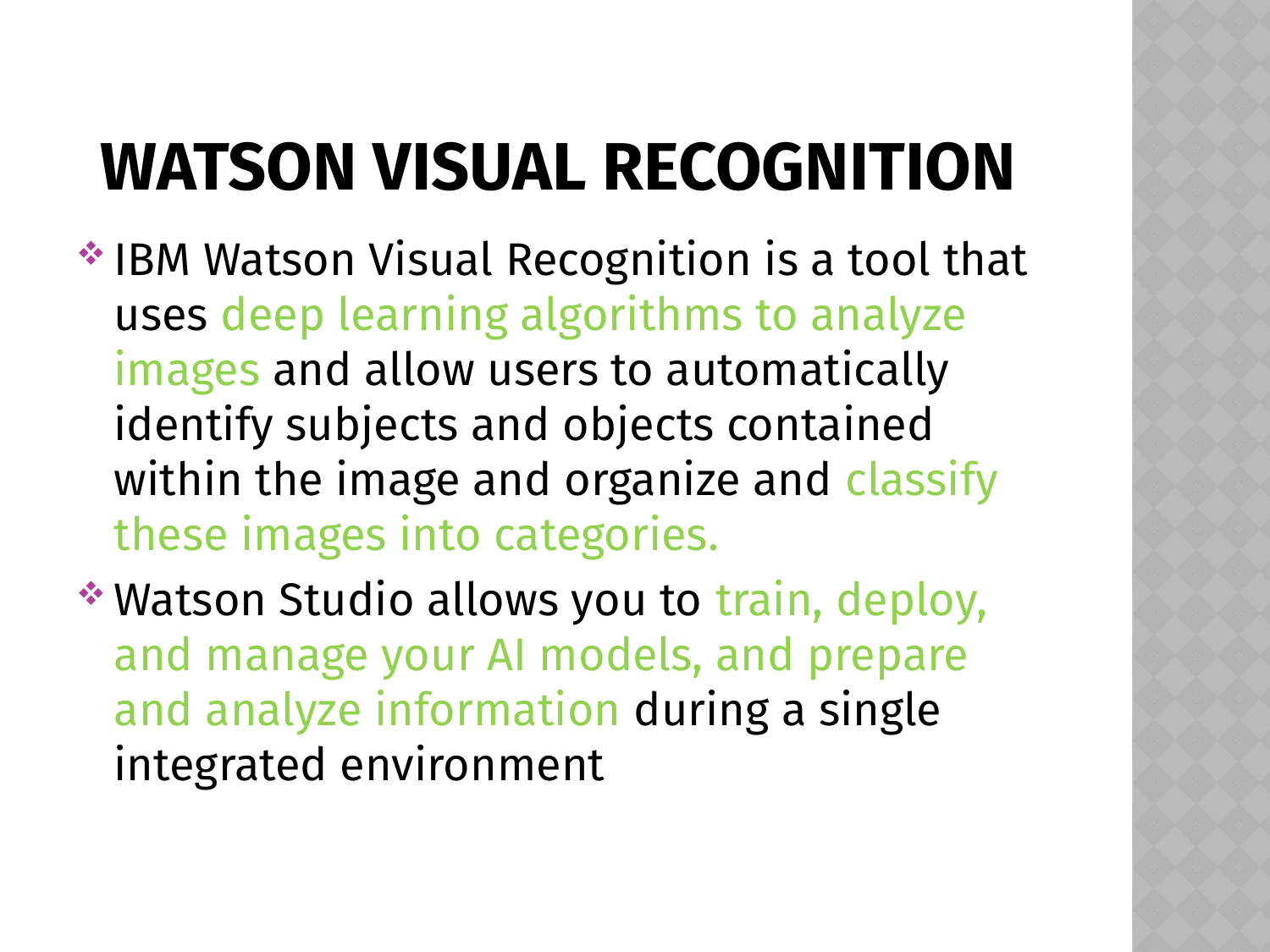

# Watson Visual Recognition
IBM Watson Visual Recognition is a tool that uses deep learning algorithms to analyze images and allow users to automatically identify subjects and objects contained within the image and organize and classify these images into categories.
Watson Studio allows you to train, deploy, and manage your AI models, and prepare and analyze information during a single integrated environment